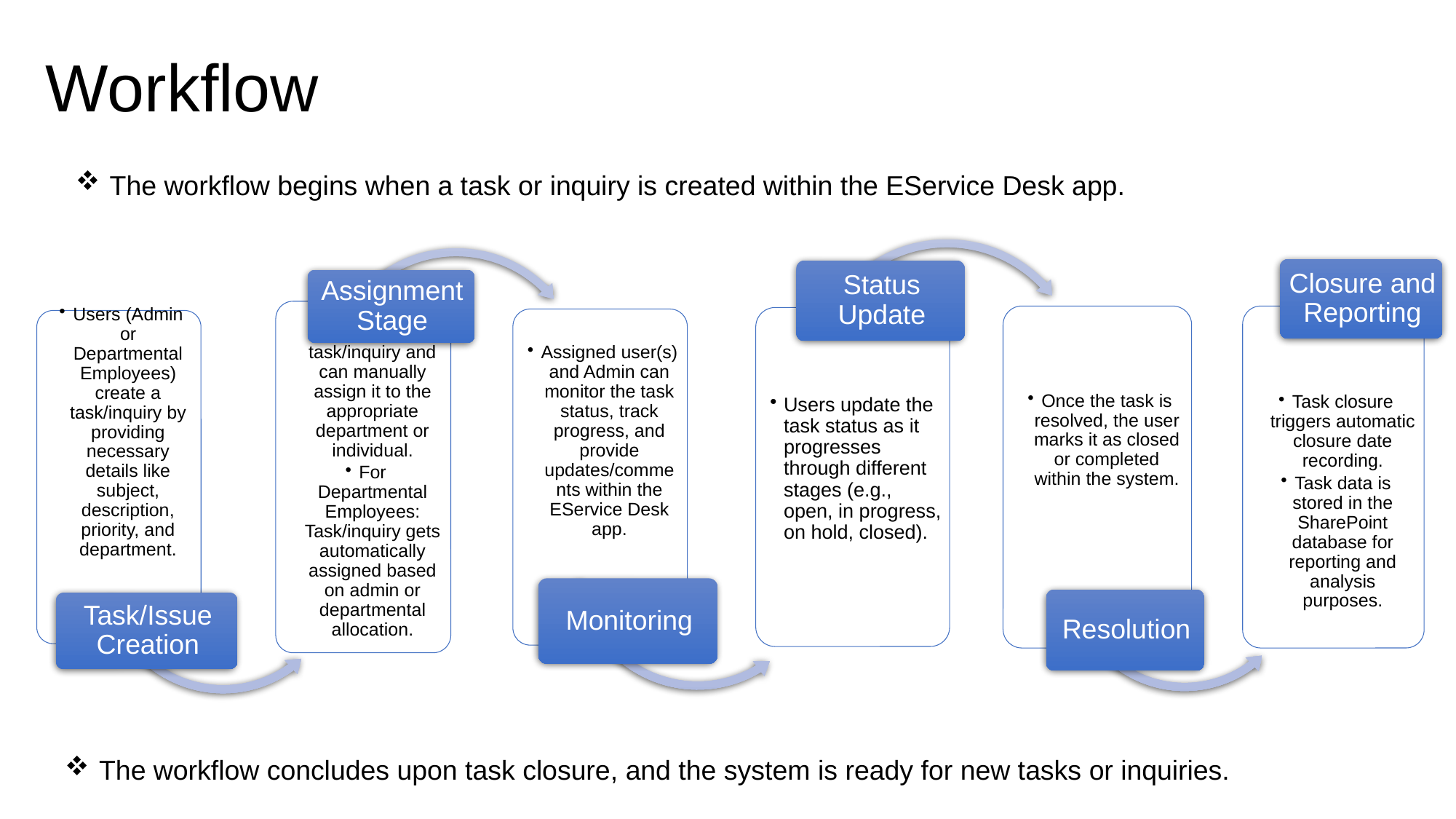

# Workflow
The workflow begins when a task or inquiry is created within the EService Desk app.
Users (Admin or Departmental Employees) create a task/inquiry by providing necessary details like subject, description, priority, and department.
Task/Issue Creation
For Admin: Receives the task/inquiry and can manually assign it to the appropriate department or individual.
For Departmental Employees: Task/inquiry gets automatically assigned based on admin or departmental allocation.
Assignment Stage
Assigned user(s) and Admin can monitor the task status, track progress, and provide updates/comments within the EService Desk app.
Monitoring
Users update the task status as it progresses through different stages (e.g., open, in progress, on hold, closed).
Status Update
Once the task is resolved, the user marks it as closed or completed within the system.
Resolution
Task closure triggers automatic closure date recording.
Task data is stored in the SharePoint database for reporting and analysis purposes.
Closure and Reporting
The workflow concludes upon task closure, and the system is ready for new tasks or inquiries.